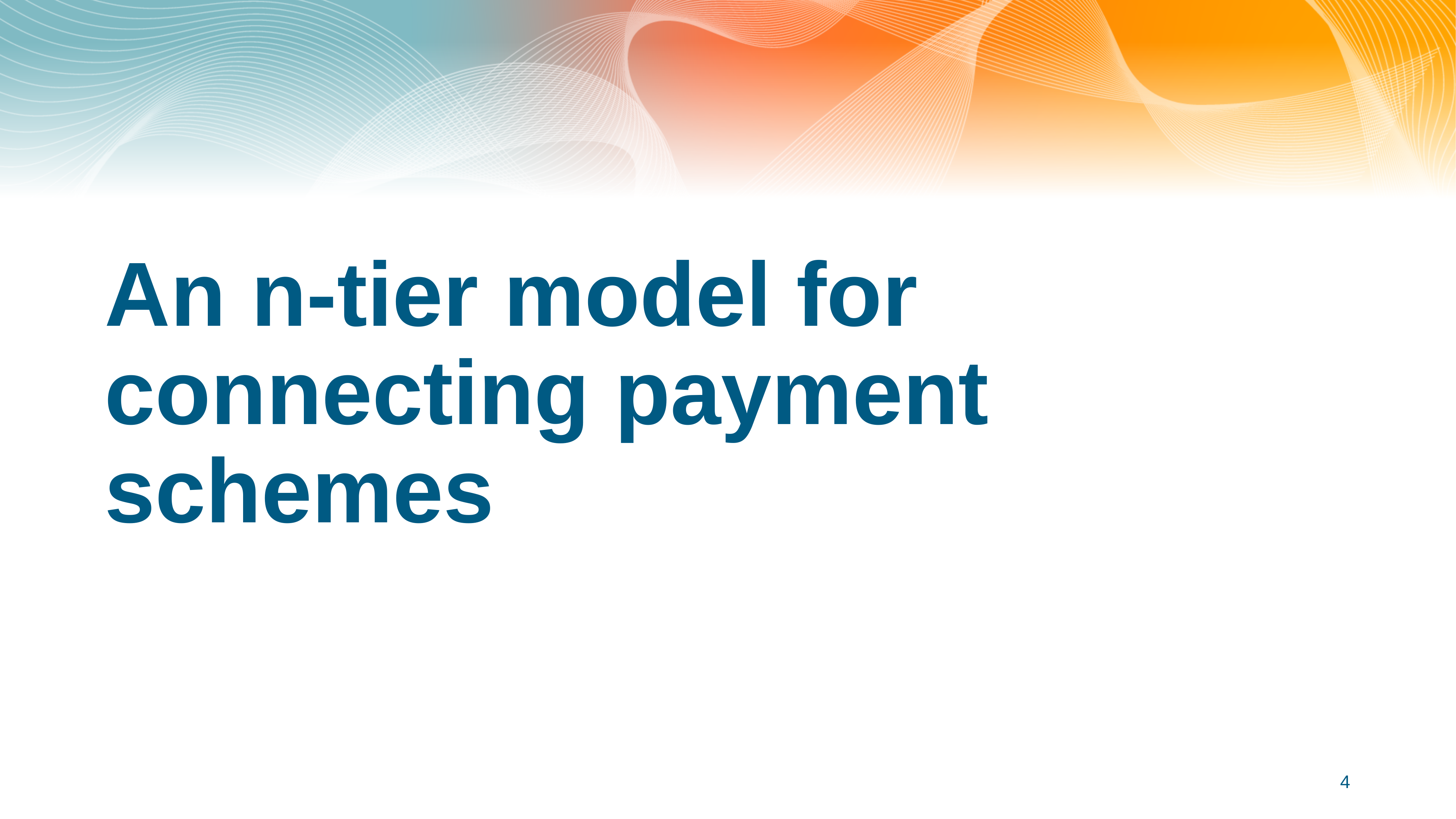

# An n-tier model for connecting payment schemes

4